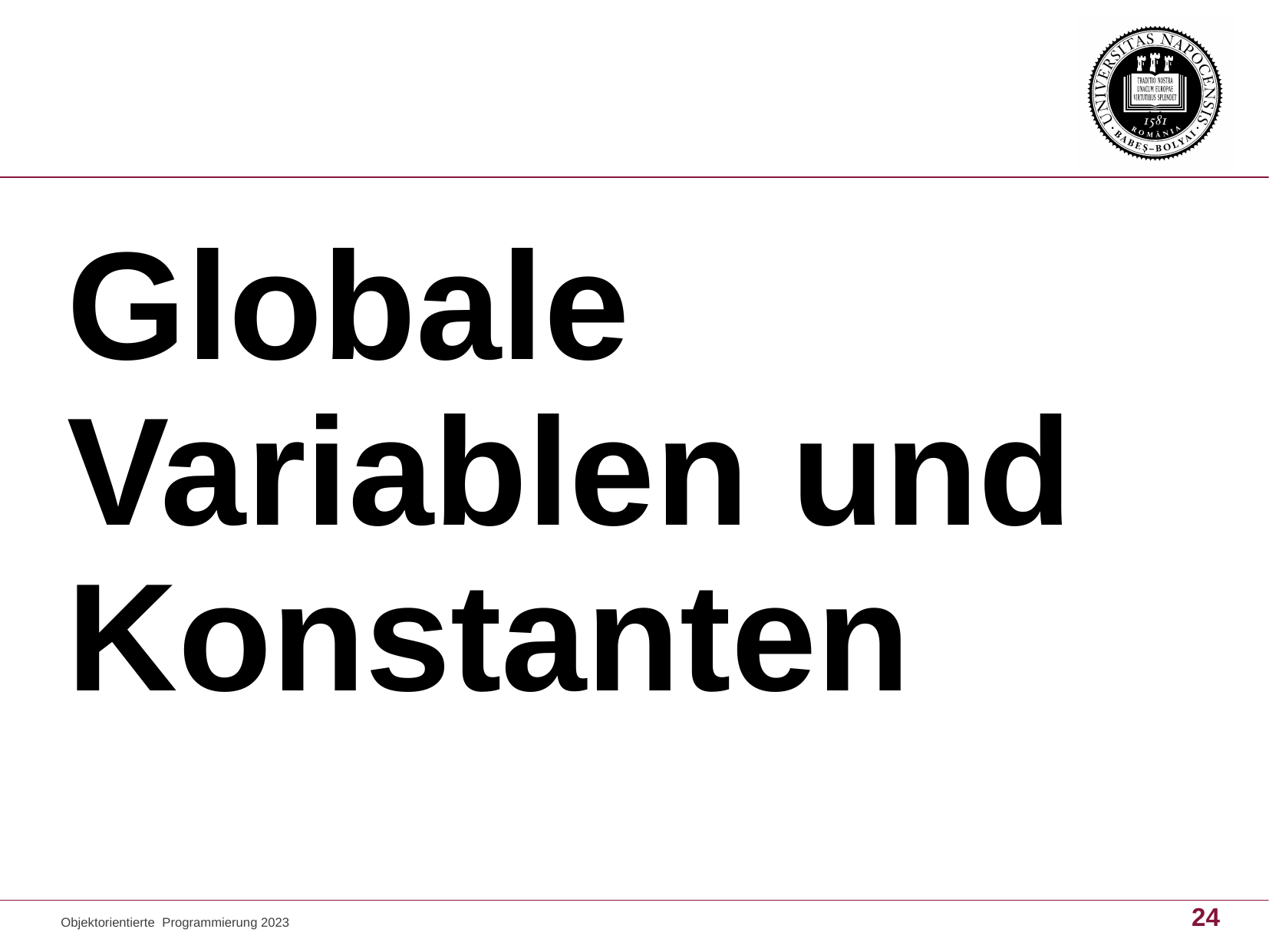

# Globale Variablen und Konstanten
24
Objektorientierte  Programmierung 2023